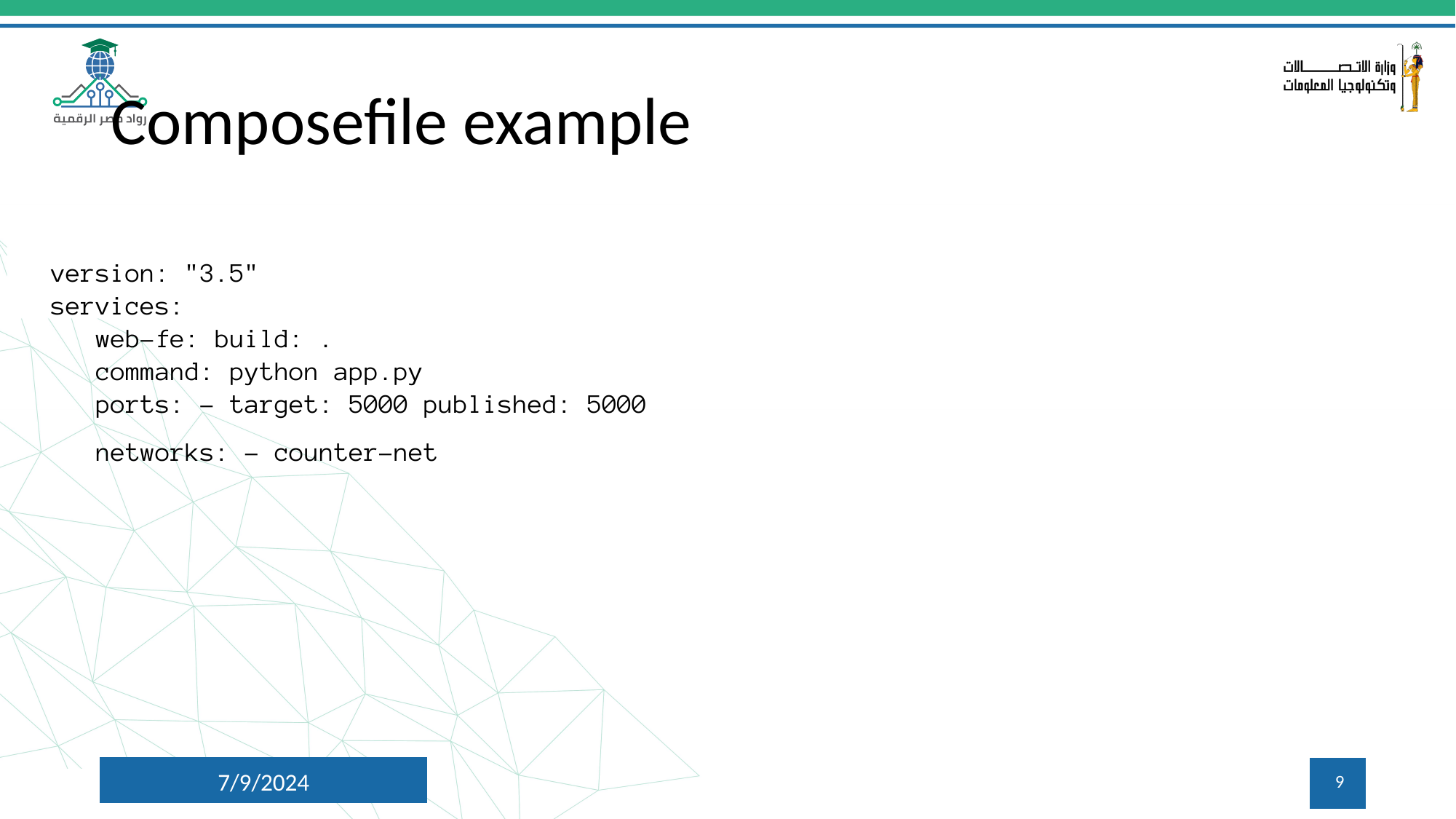

# Composefile example
version: "3.5"
services:
   web-fe: build: .
   command: python app.py
   ports: - target: 5000 published: 5000
   networks: - counter-net
7/9/2024

9